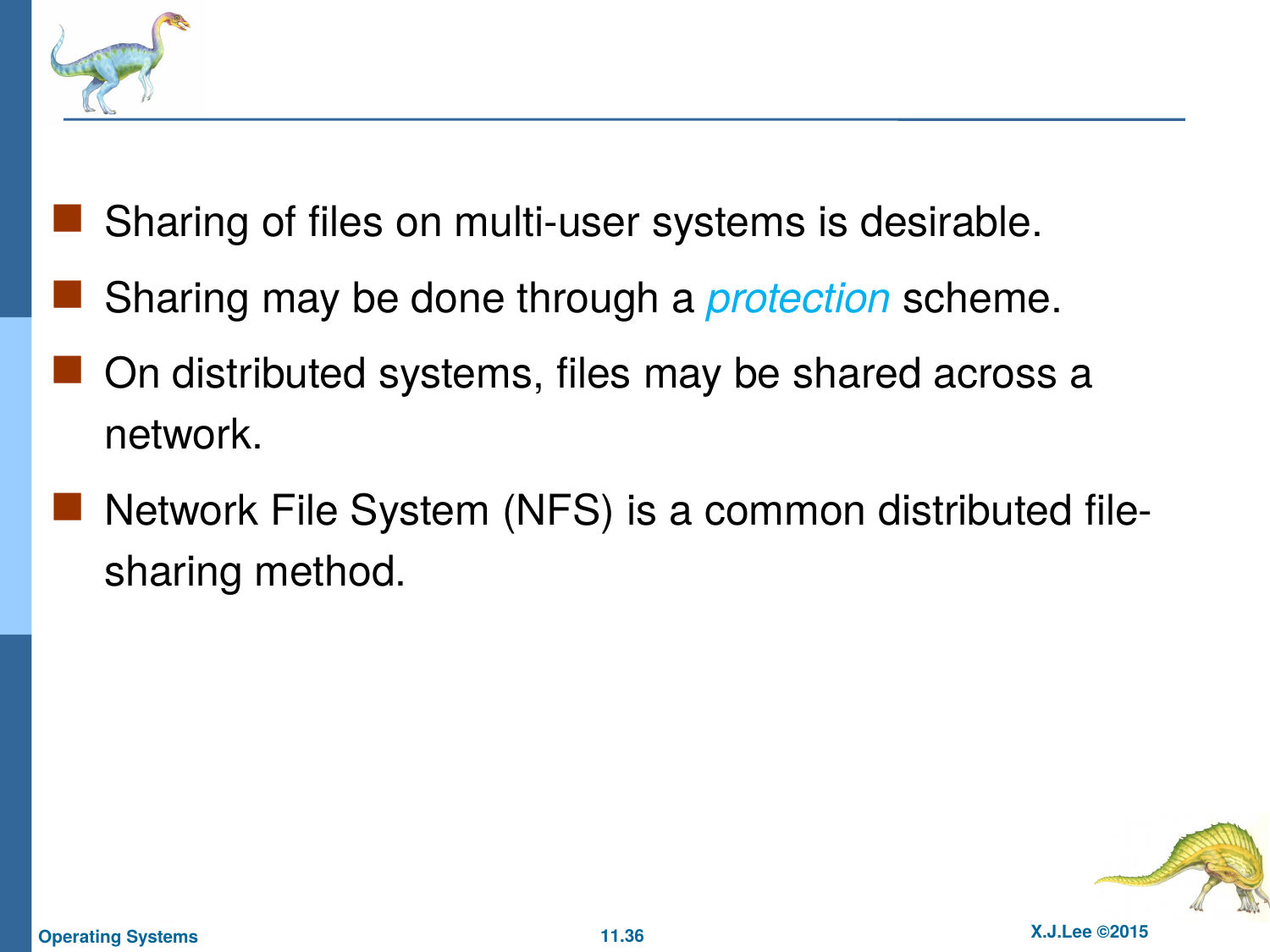

#
Sharing of files on multi-user systems is desirable.
Sharing may be done through a protection scheme.
On distributed systems, files may be shared across a network.
Network File System (NFS) is a common distributed file-sharing method.